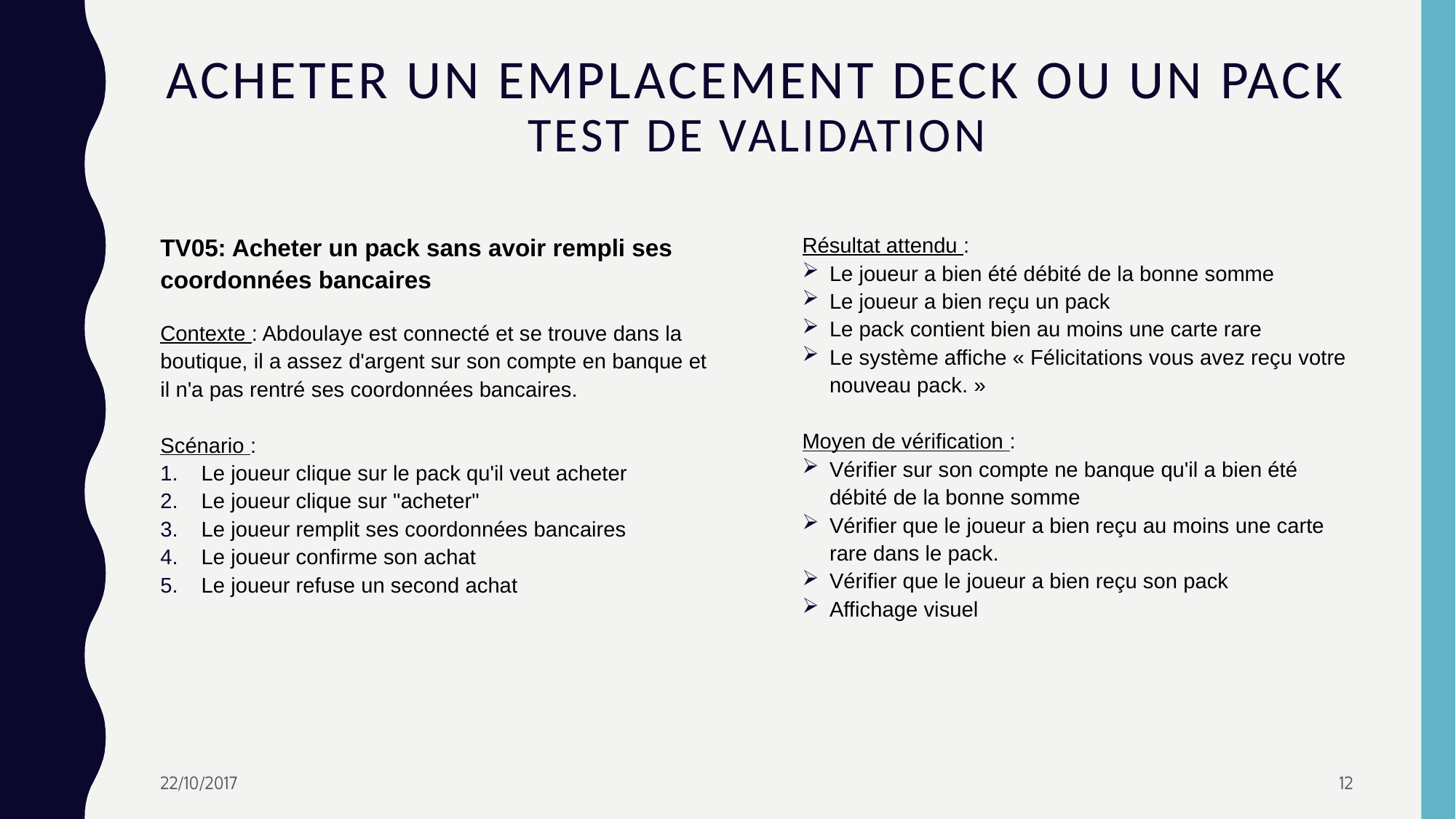

# Acheter un emplacement deck ou un pack Test de validation
Résultat attendu :
Le joueur a bien été débité de la bonne somme
Le joueur a bien reçu un pack
Le pack contient bien au moins une carte rare
Le système affiche « Félicitations vous avez reçu votre nouveau pack. »

Moyen de vérification :
Vérifier sur son compte ne banque qu'il a bien été débité de la bonne somme
Vérifier que le joueur a bien reçu au moins une carte rare dans le pack.
Vérifier que le joueur a bien reçu son pack
Affichage visuel

TV05: Acheter un pack sans avoir rempli ses coordonnées bancaires

Contexte : Abdoulaye est connecté et se trouve dans la boutique, il a assez d'argent sur son compte en banque et il n'a pas rentré ses coordonnées bancaires.

Scénario :
Le joueur clique sur le pack qu'il veut acheter
Le joueur clique sur "acheter"
Le joueur remplit ses coordonnées bancaires
Le joueur confirme son achat
Le joueur refuse un second achat

22/10/2017
12